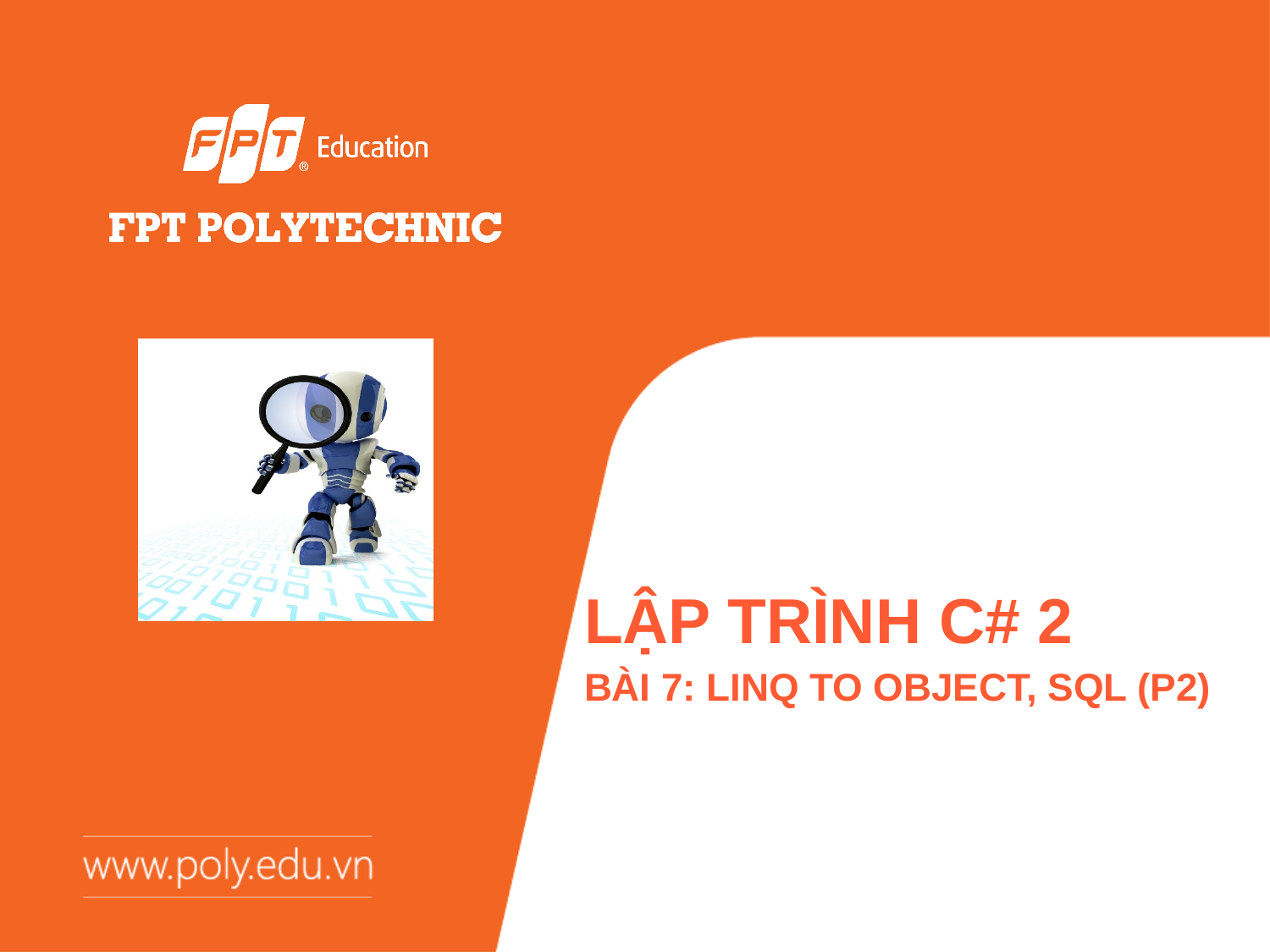

# Lập Trình C# 2
Bài 7: LINQ To Object, SQL (P2)